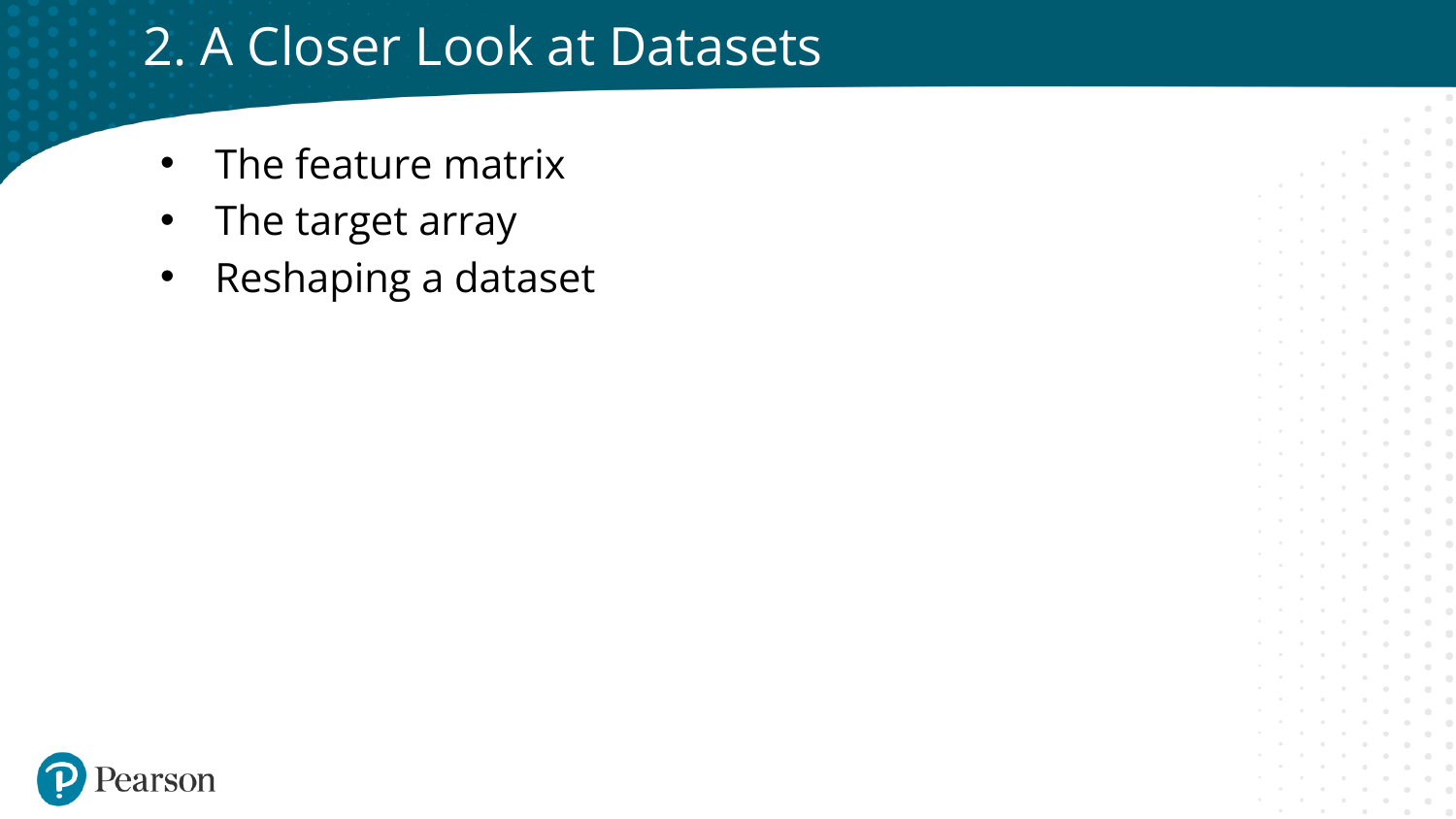

# 2. A Closer Look at Datasets
The feature matrix
The target array
Reshaping a dataset